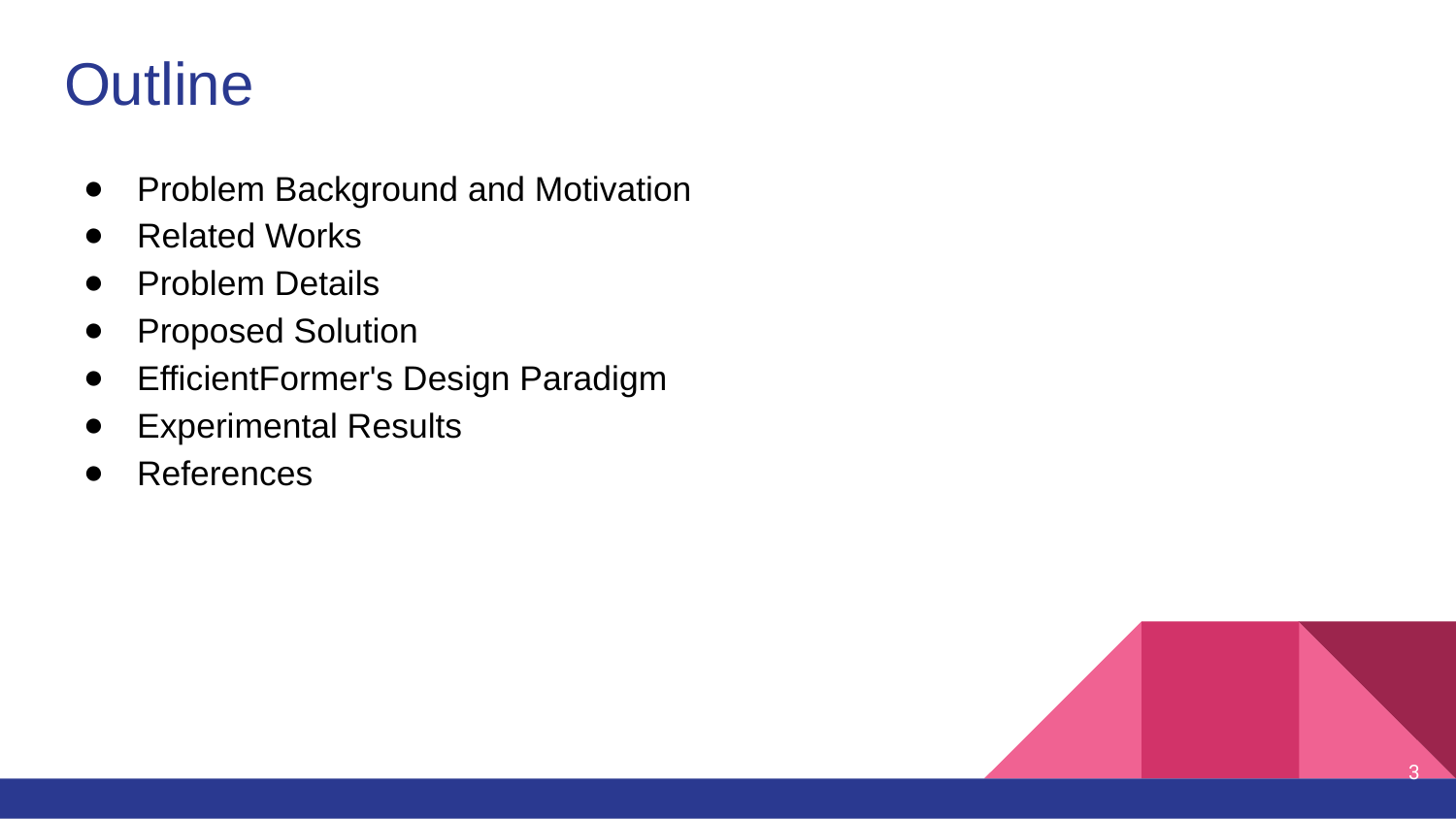

# Outline
Problem Background and Motivation
Related Works
Problem Details
Proposed Solution
EfficientFormer's Design Paradigm
Experimental Results
References
3